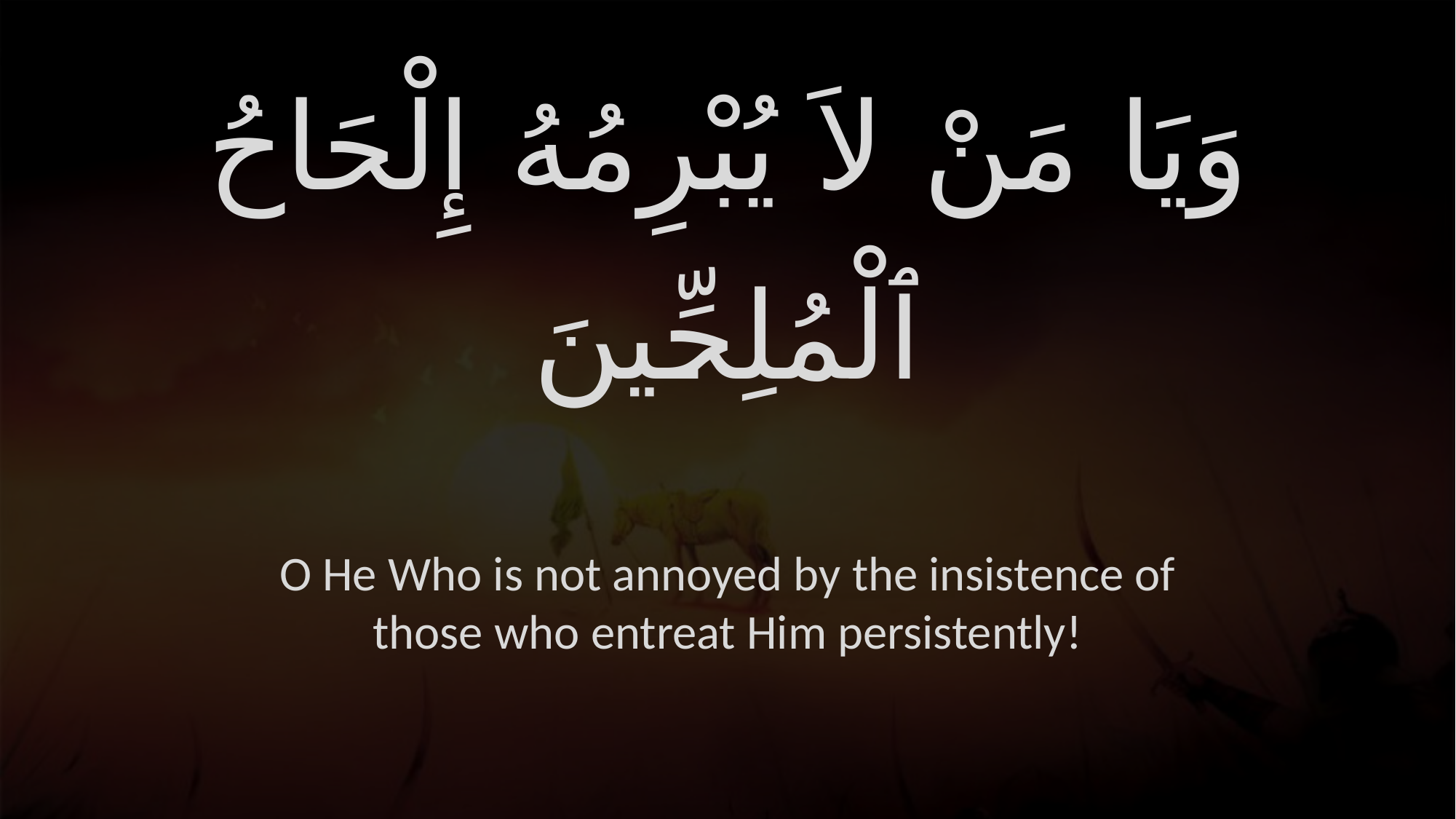

# وَيَا مَنْ لاَ يُبْرِمُهُ إِلْحَاحُ ٱلْمُلِحِّينَ
O He Who is not annoyed by the insistence of those who entreat Him persistently!